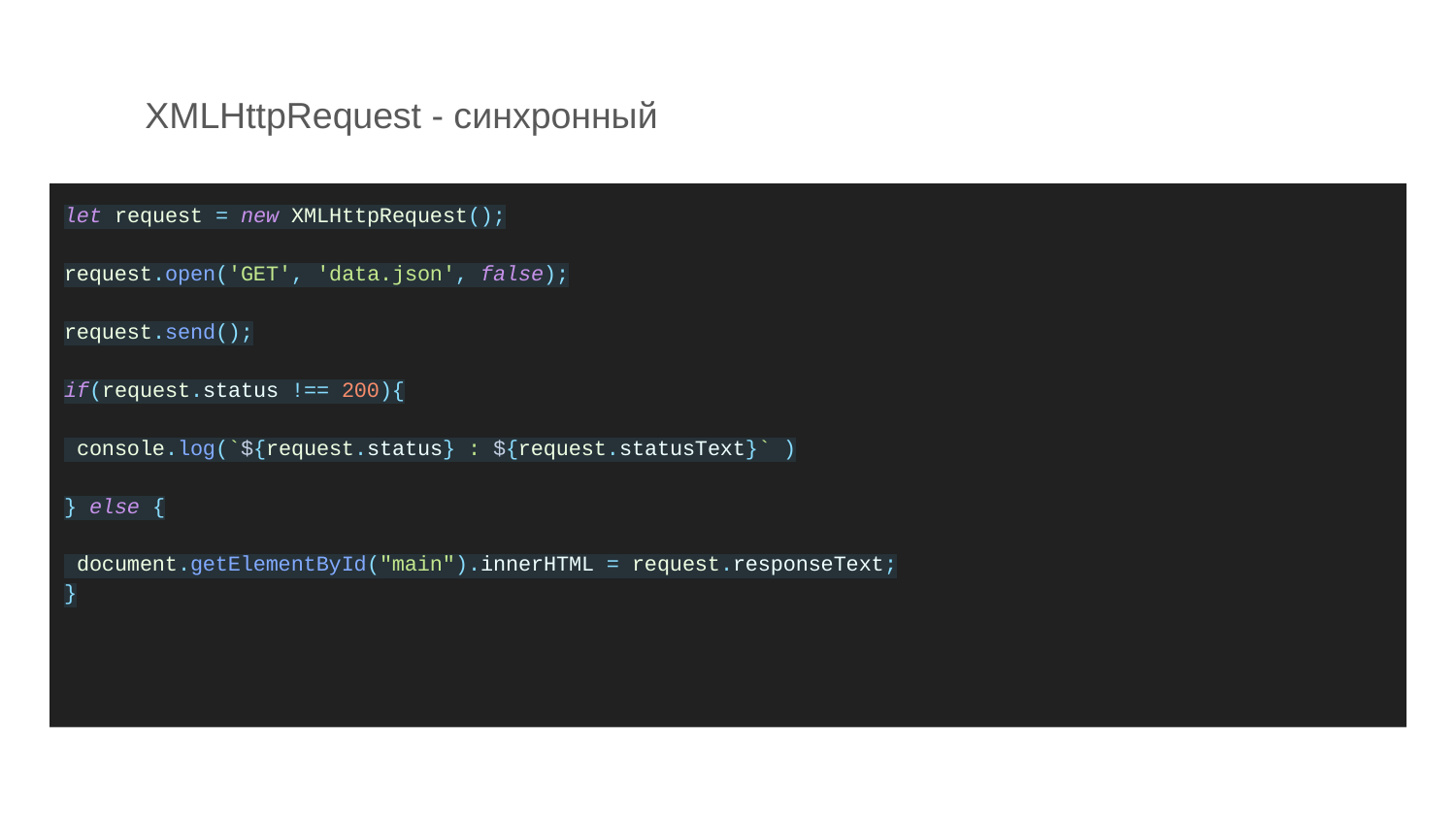

# XMLHttpRequest - синхронный
let request = new XMLHttpRequest();

request.open('GET', 'data.json', false);

request.send();

if(request.status !== 200){

 console.log(`${request.status} : ${request.statusText}` )

} else {

 document.getElementById("main").innerHTML = request.responseText;
}